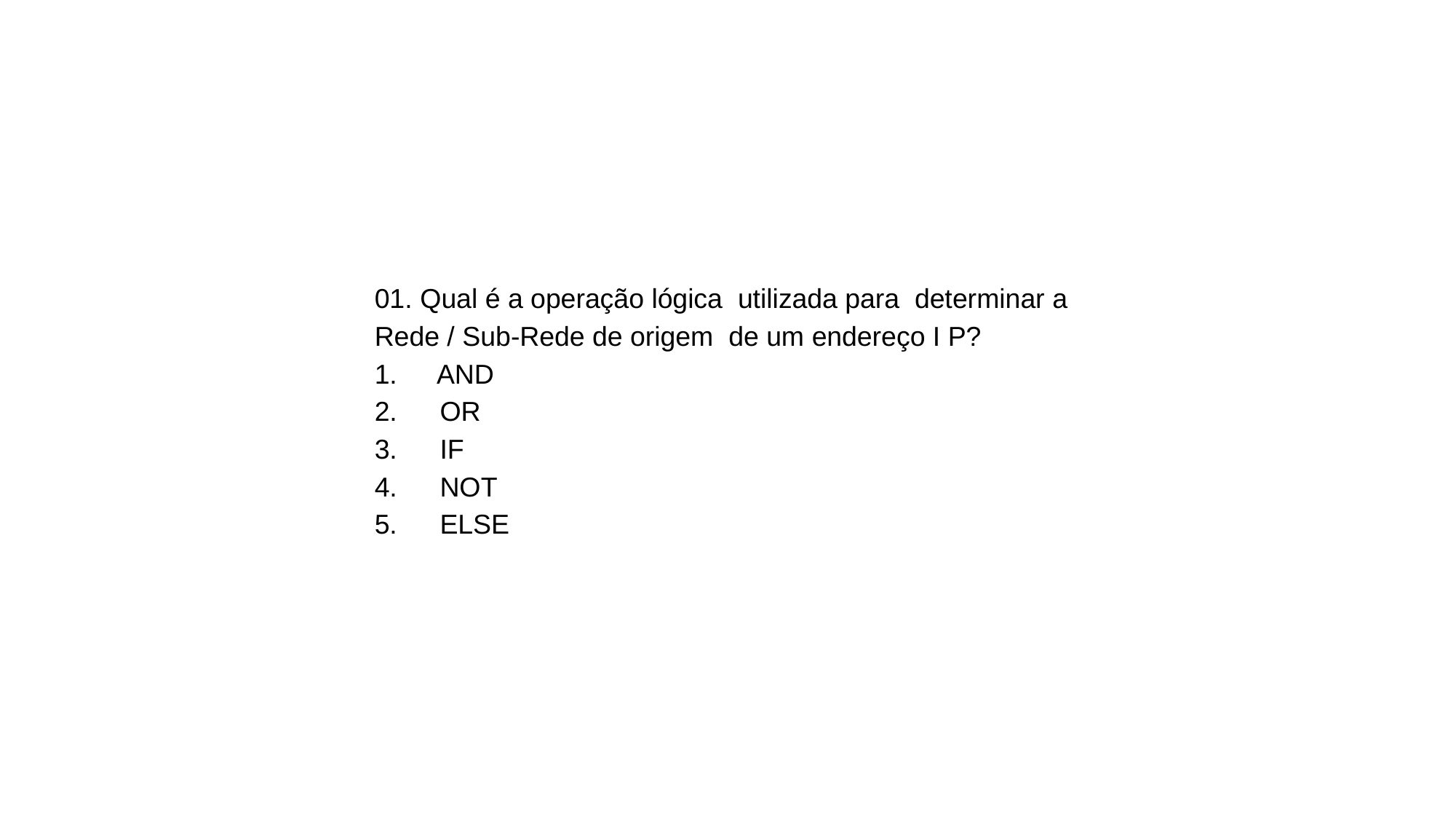

01. Qual é a operação lógica  utilizada para  determinar a  Rede / Sub-Rede de origem  de um endereço I P?
1. AND
2. OR
3. IF
4. NOT
5. ELSE